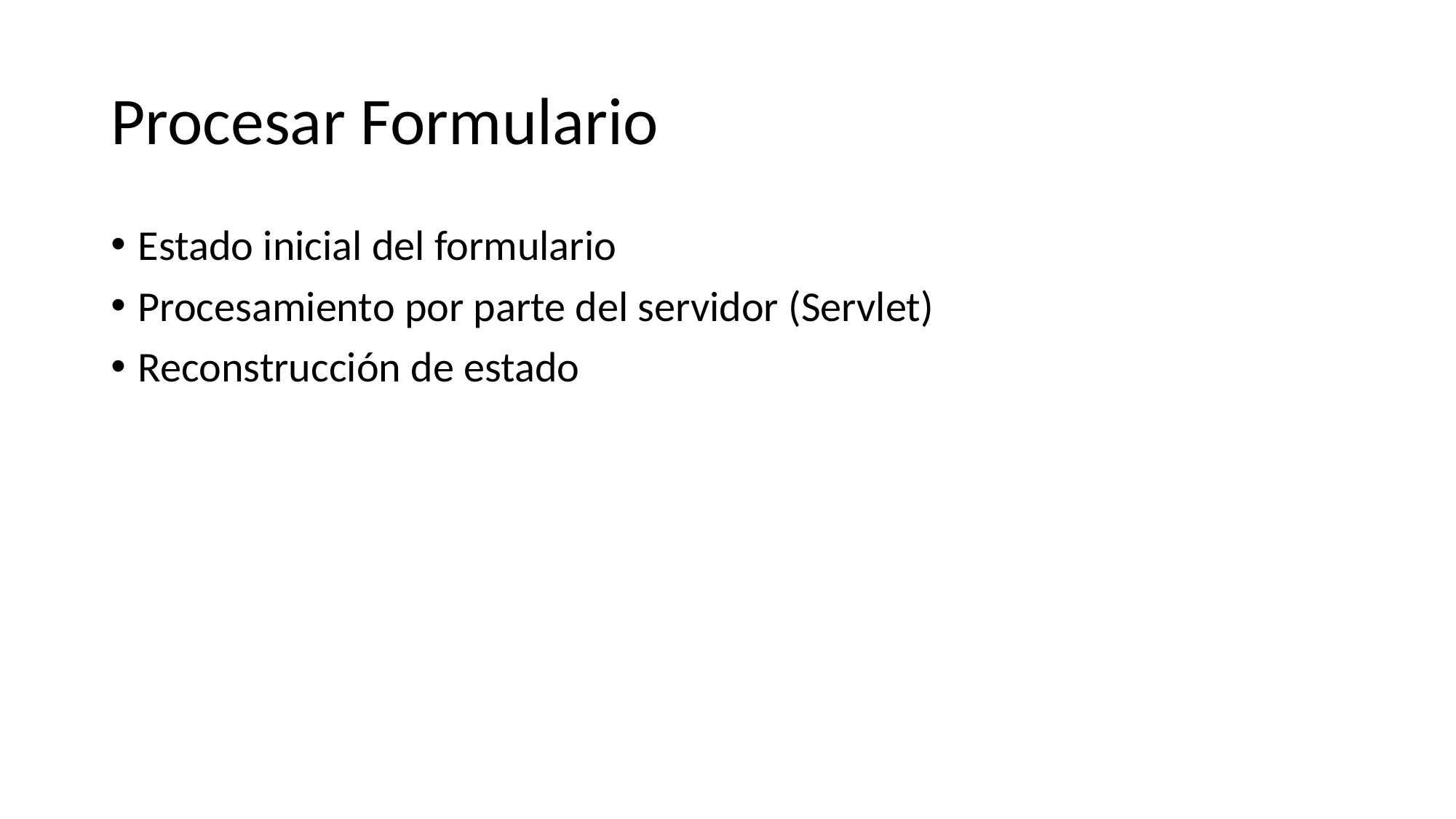

# Procesar Formulario
Estado inicial del formulario
Procesamiento por parte del servidor (Servlet)
Reconstrucción de estado